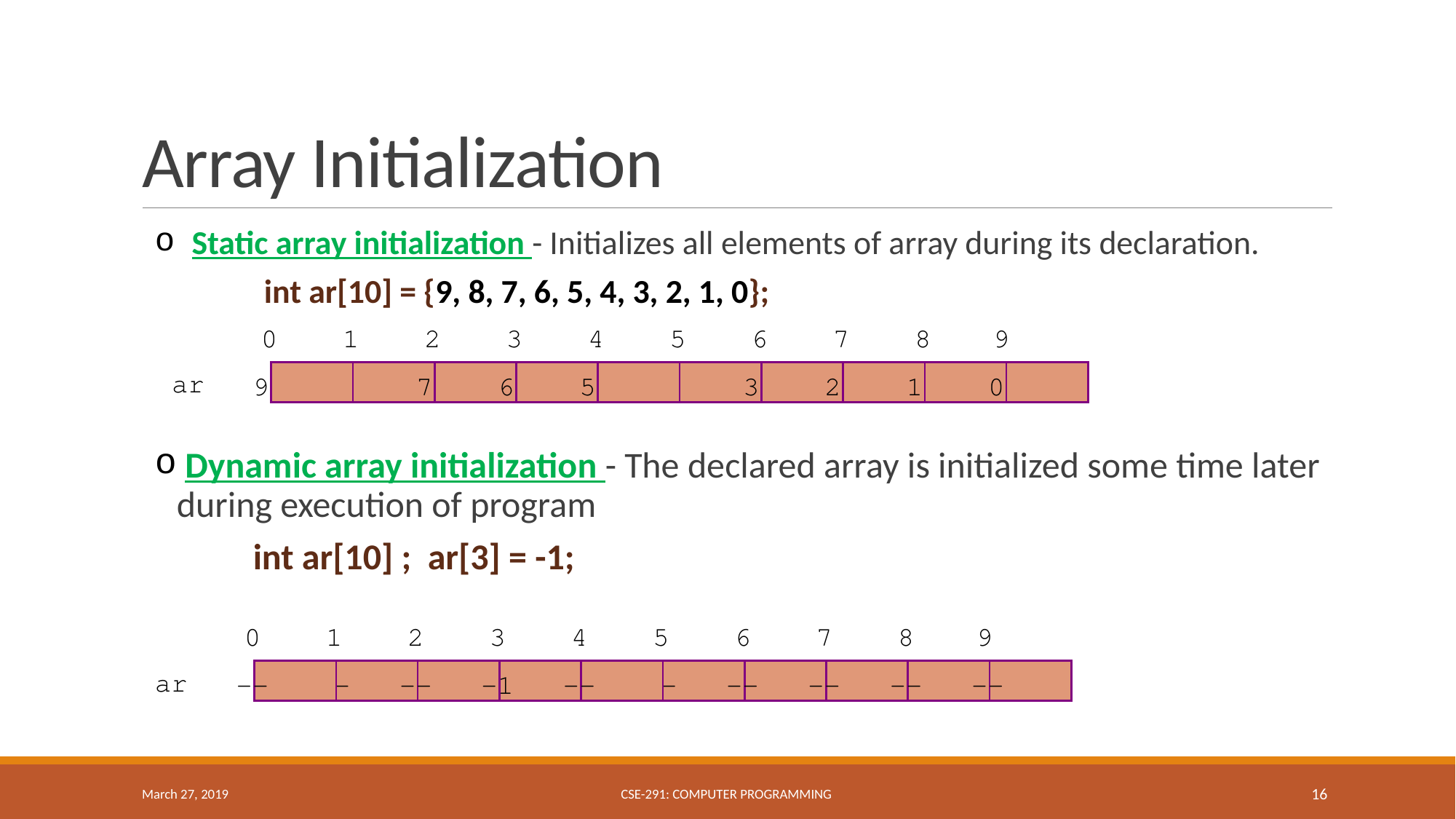

# Array Initialization
  Static array initialization - Initializes all elements of array during its declaration.
	int ar[10] = {9, 8, 7, 6, 5, 4, 3, 2, 1, 0};

 Dynamic array initialization - The declared array is initialized some time later during execution of program
            int ar[10] ;  ar[3] = -1;

 0
 1
 2
 3
 4
 5
 6
 7
 8
 9

ar
9
8
7
6
5
4
3
2
1
0
 0
 1
 2
 3
 4
 5
 6
 7
 8
 9

ar
--
--
--
-1
--
--
--
--
--
--
March 27, 2019
CSE-291: Computer Programming
16